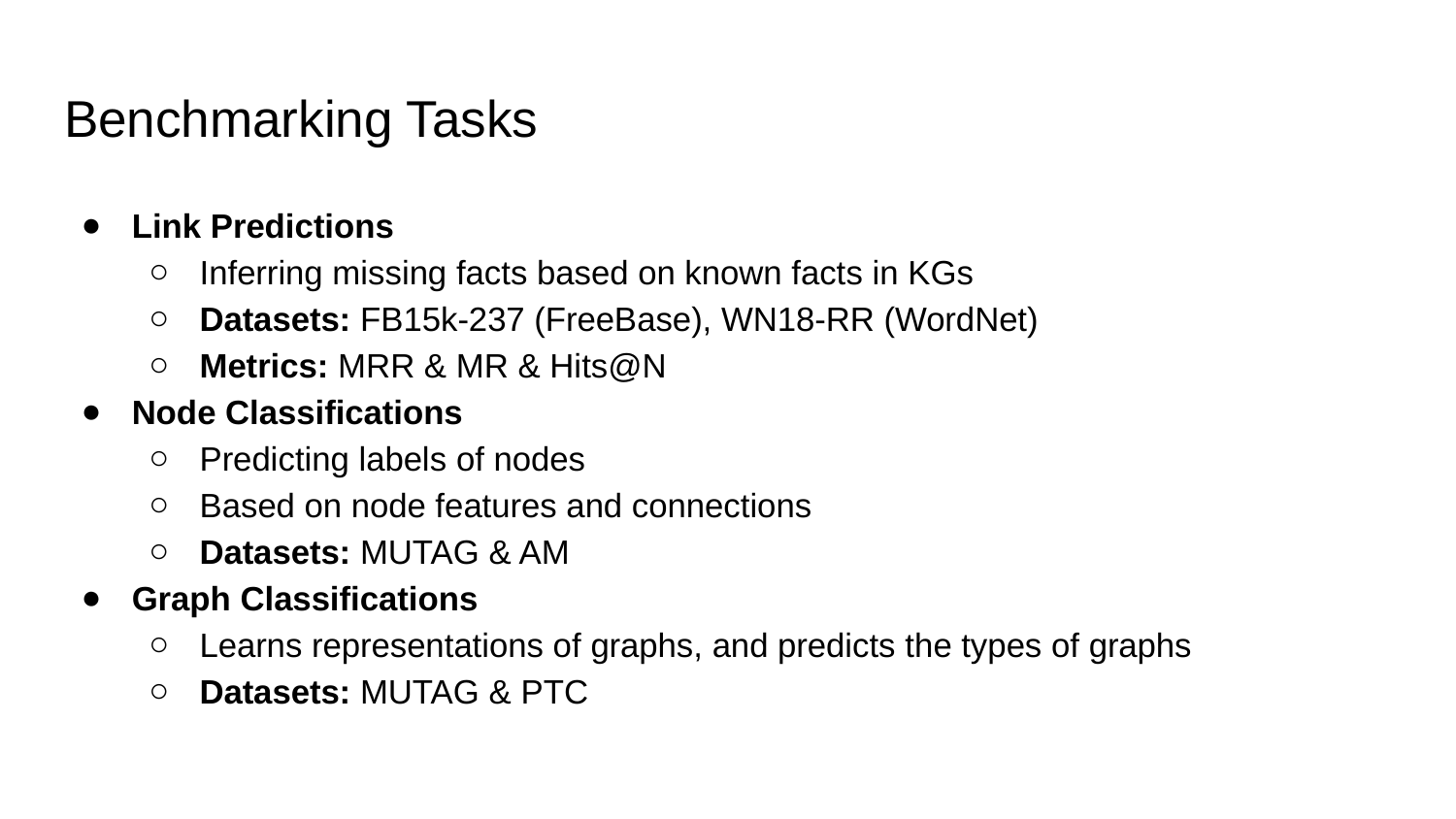

# Benchmarking Tasks
Link Predictions
Inferring missing facts based on known facts in KGs
Datasets: FB15k-237 (FreeBase), WN18-RR (WordNet)
Metrics: MRR & MR & Hits@N
Node Classifications
Predicting labels of nodes
Based on node features and connections
Datasets: MUTAG & AM
Graph Classifications
Learns representations of graphs, and predicts the types of graphs
Datasets: MUTAG & PTC